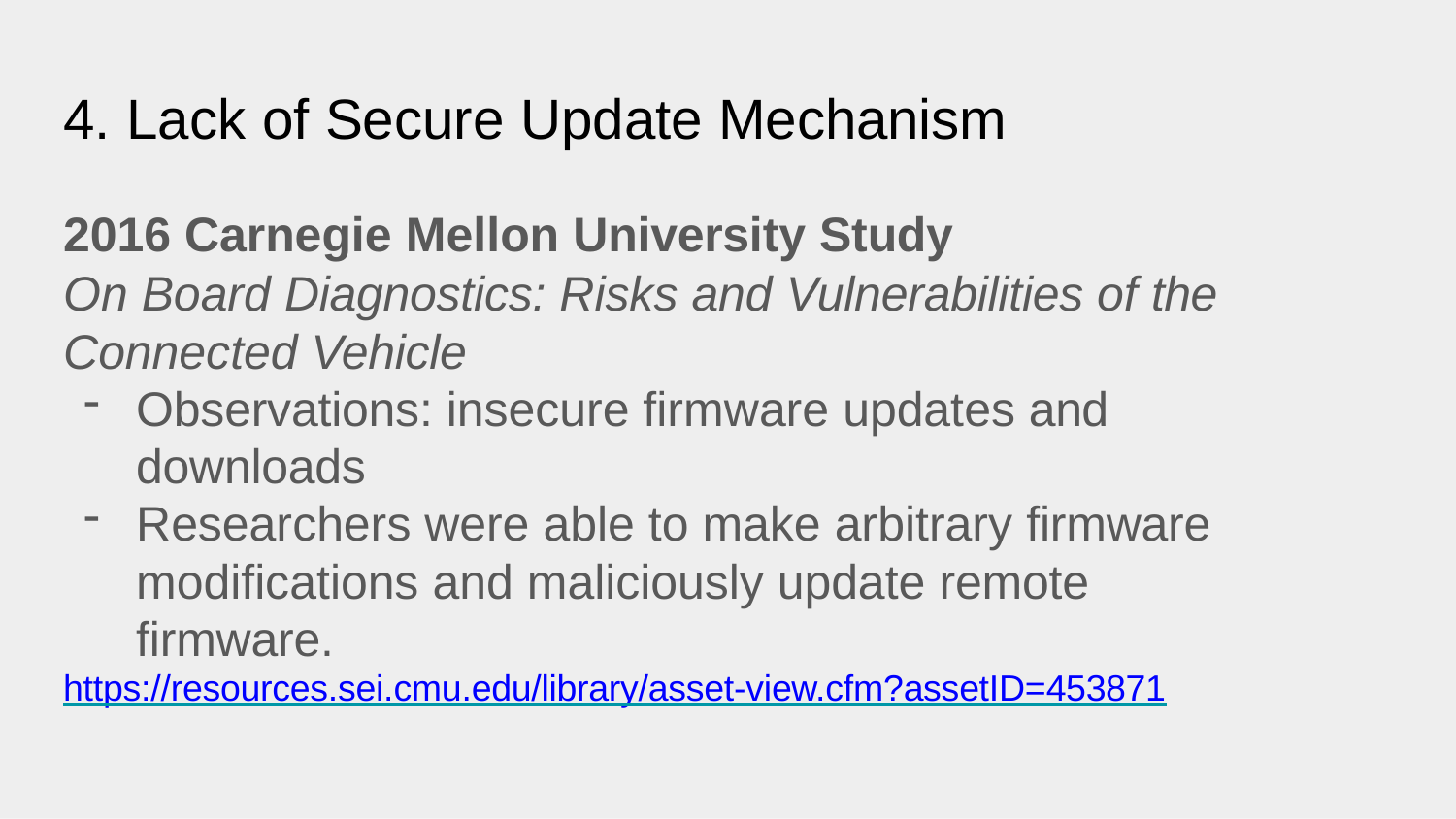

# 4. Lack of Secure Update Mechanism
2016 Carnegie Mellon University Study
On Board Diagnostics: Risks and Vulnerabilities of the Connected Vehicle
Observations: insecure firmware updates and downloads
Researchers were able to make arbitrary firmware modifications and maliciously update remote firmware.
https://resources.sei.cmu.edu/library/asset-view.cfm?assetID=453871